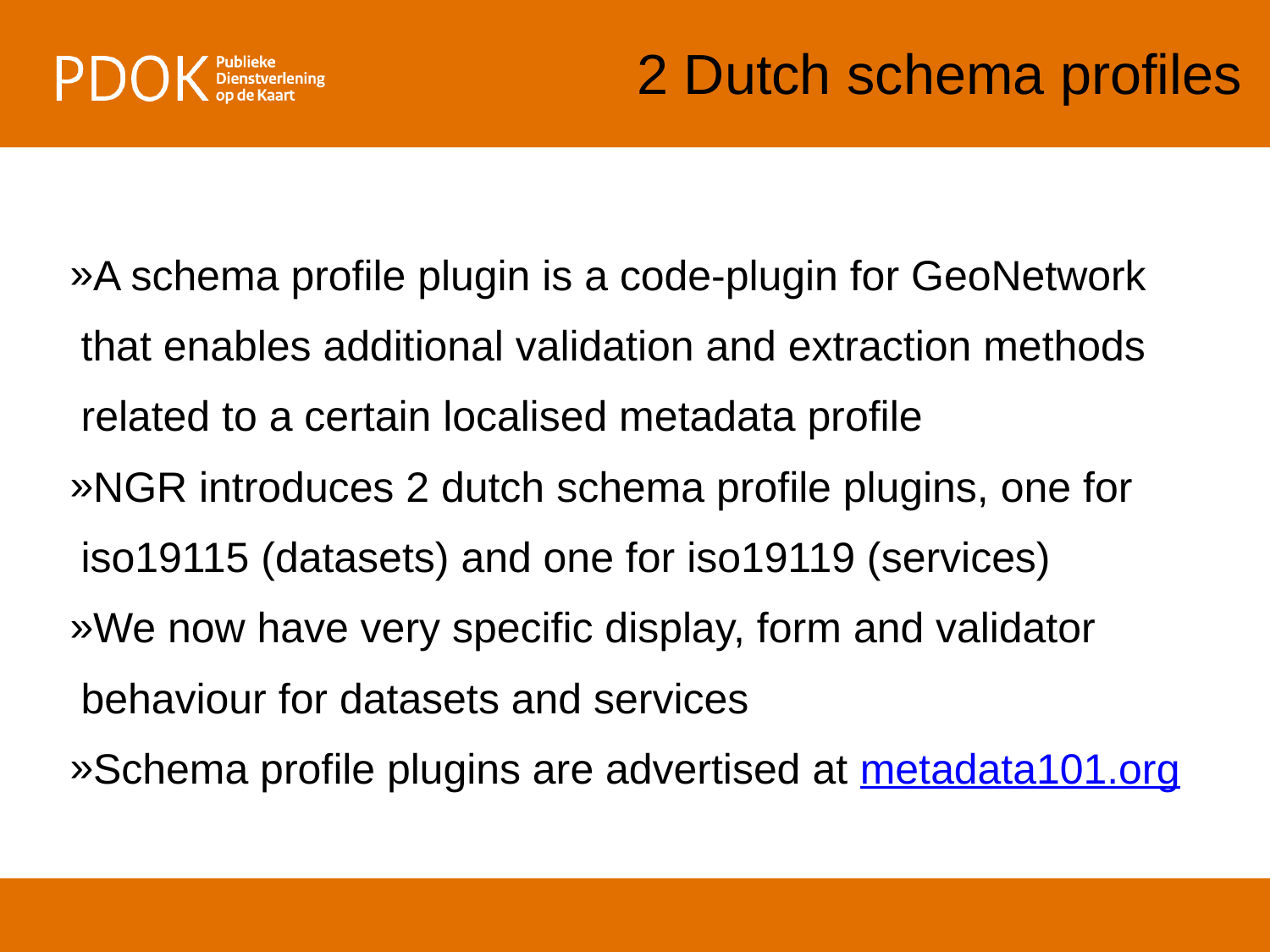

# 2 Dutch schema profiles
A schema profile plugin is a code-plugin for GeoNetwork that enables additional validation and extraction methods related to a certain localised metadata profile
NGR introduces 2 dutch schema profile plugins, one for iso19115 (datasets) and one for iso19119 (services)
We now have very specific display, form and validator behaviour for datasets and services
Schema profile plugins are advertised at metadata101.org